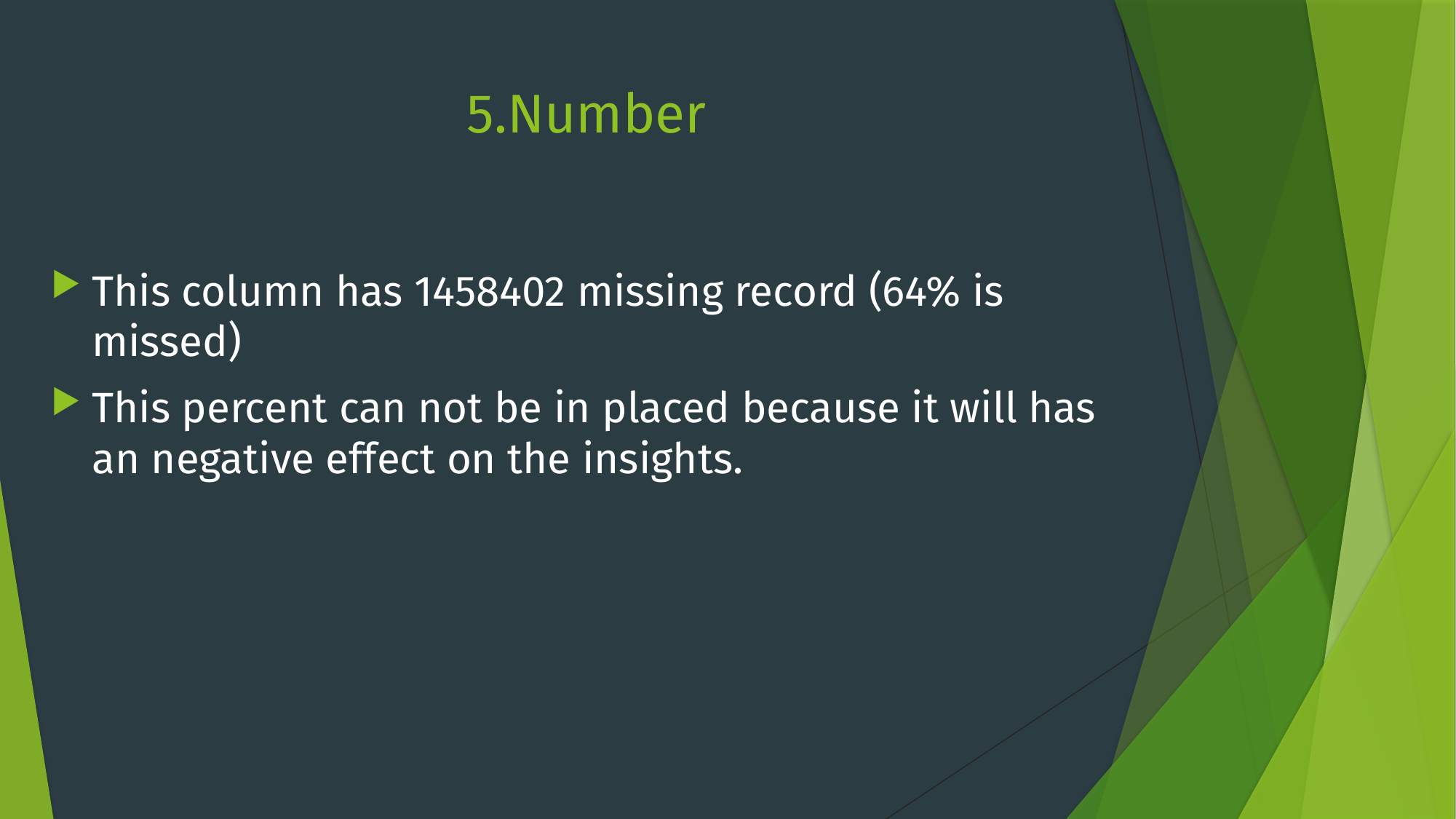

# 5.Number
This column has 1458402 missing record (64% is missed)
This percent can not be in placed because it will has an negative effect on the insights.